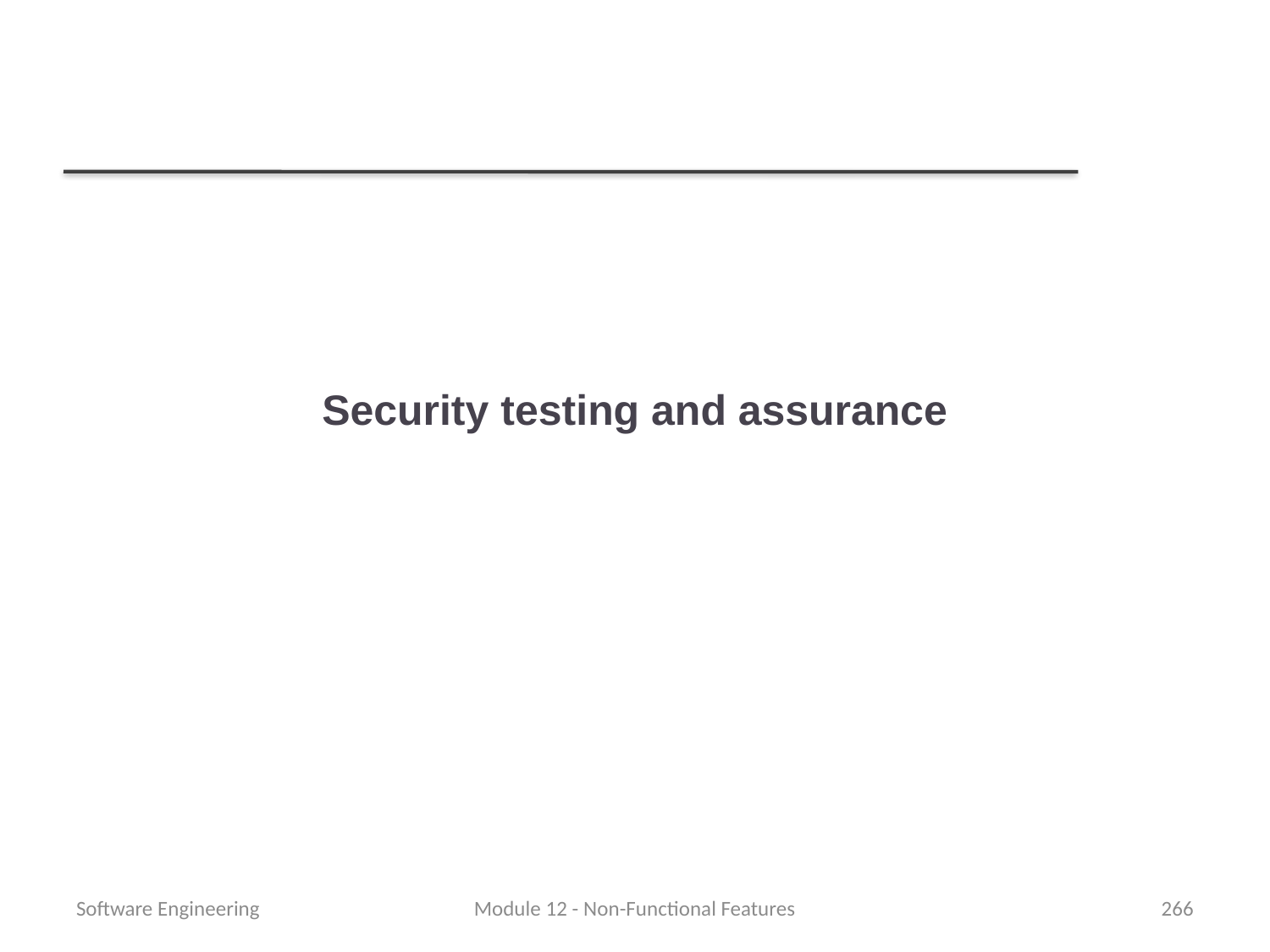

# Security testing and assurance
Software Engineering
Module 12 - Non-Functional Features
266